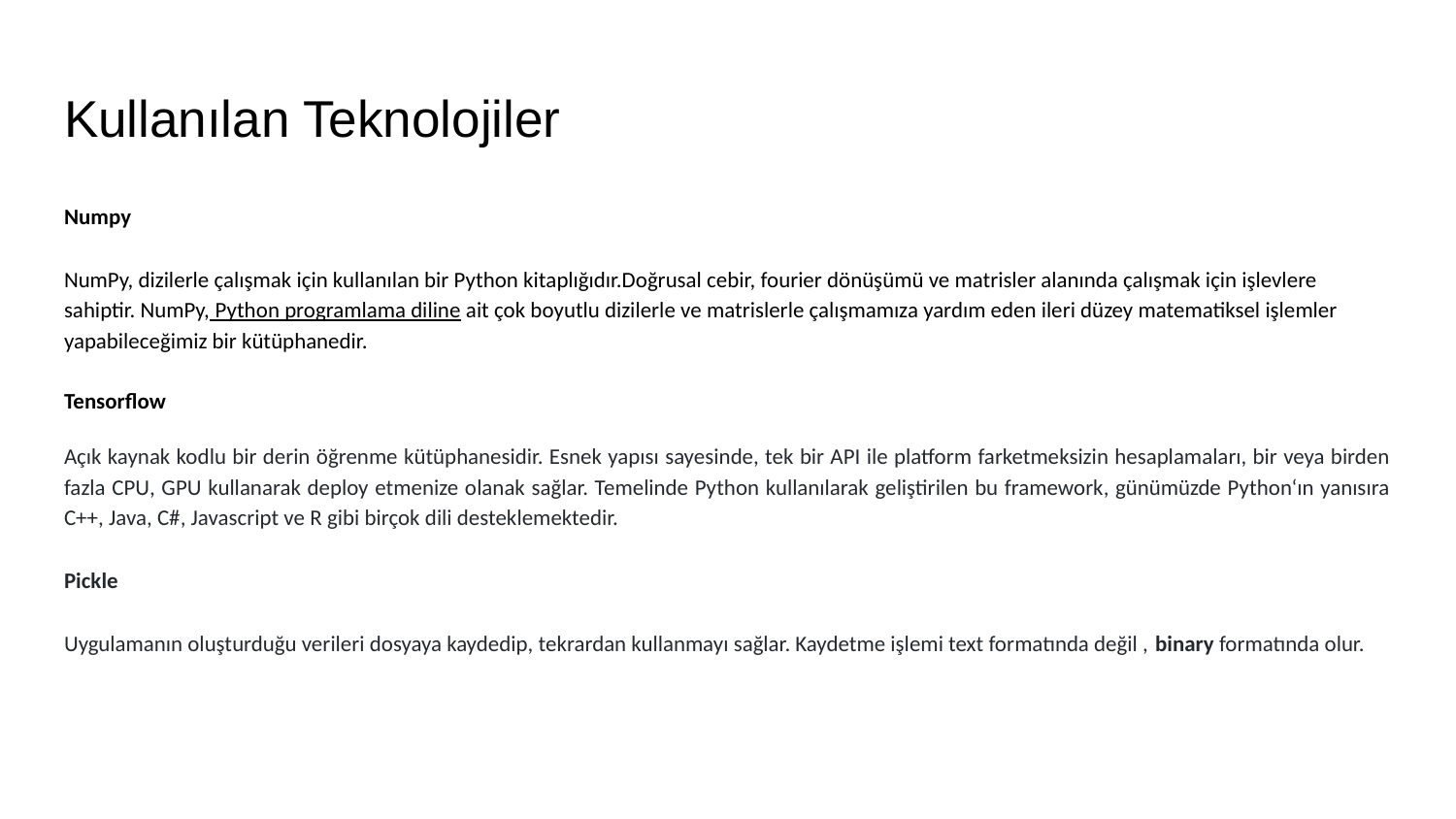

# Kullanılan Teknolojiler

Numpy
NumPy, dizilerle çalışmak için kullanılan bir Python kitaplığıdır.Doğrusal cebir, fourier dönüşümü ve matrisler alanında çalışmak için işlevlere sahiptir. NumPy, Python programlama diline ait çok boyutlu dizilerle ve matrislerle çalışmamıza yardım eden ileri düzey matematiksel işlemler yapabileceğimiz bir kütüphanedir.
Tensorflow
Açık kaynak kodlu bir derin öğrenme kütüphanesidir. Esnek yapısı sayesinde, tek bir API ile platform farketmeksizin hesaplamaları, bir veya birden fazla CPU, GPU kullanarak deploy etmenize olanak sağlar. Temelinde Python kullanılarak geliştirilen bu framework, günümüzde Python‘ın yanısıra C++, Java, C#, Javascript ve R gibi birçok dili desteklemektedir.
Pickle
Uygulamanın oluşturduğu verileri dosyaya kaydedip, tekrardan kullanmayı sağlar. Kaydetme işlemi text formatında değil , binary formatında olur.